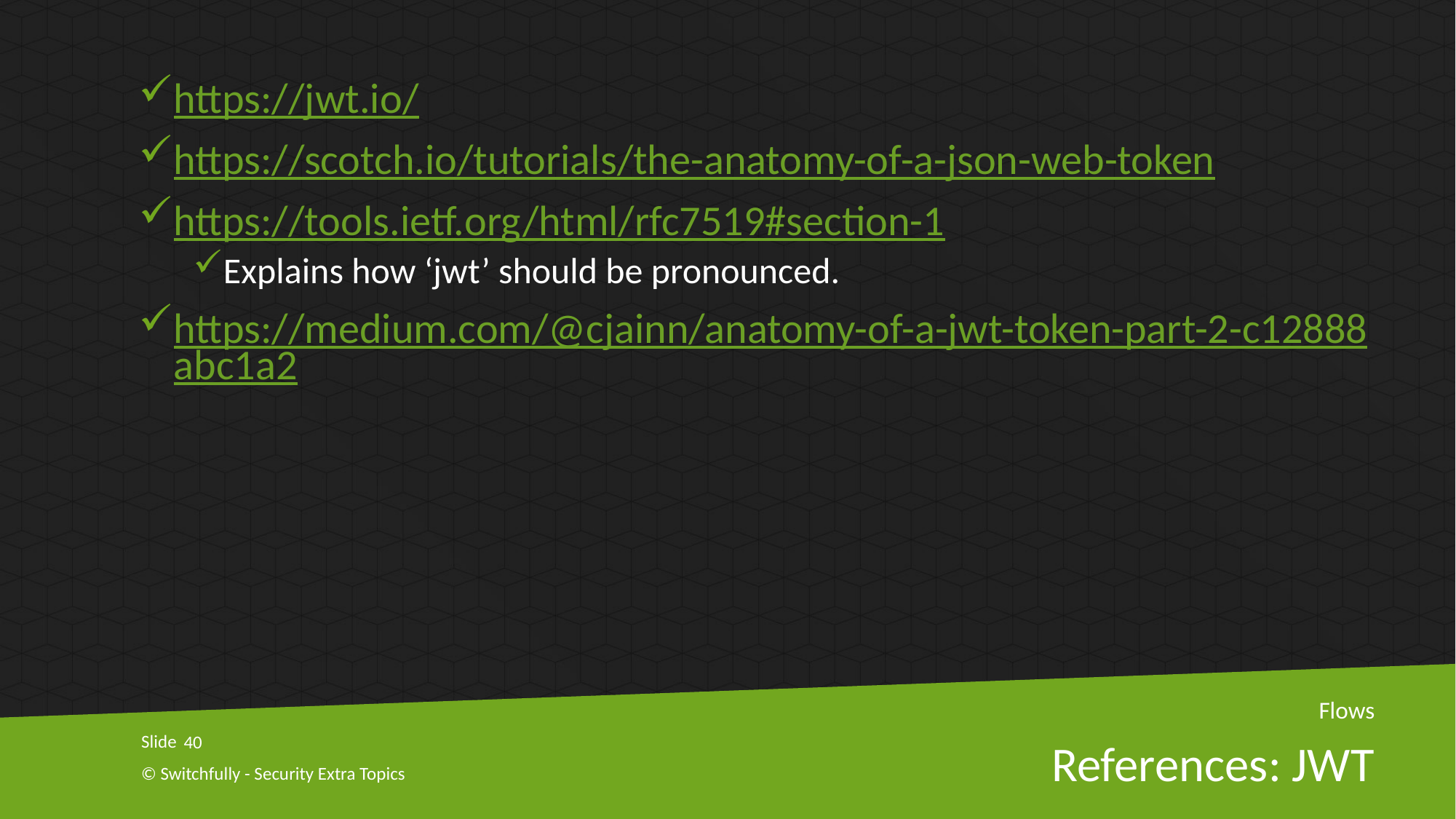

https://jwt.io/
https://scotch.io/tutorials/the-anatomy-of-a-json-web-token
https://tools.ietf.org/html/rfc7519#section-1
Explains how ‘jwt’ should be pronounced.
https://medium.com/@cjainn/anatomy-of-a-jwt-token-part-2-c12888abc1a2
Flows
40
# References: JWT
© Switchfully - Security Extra Topics